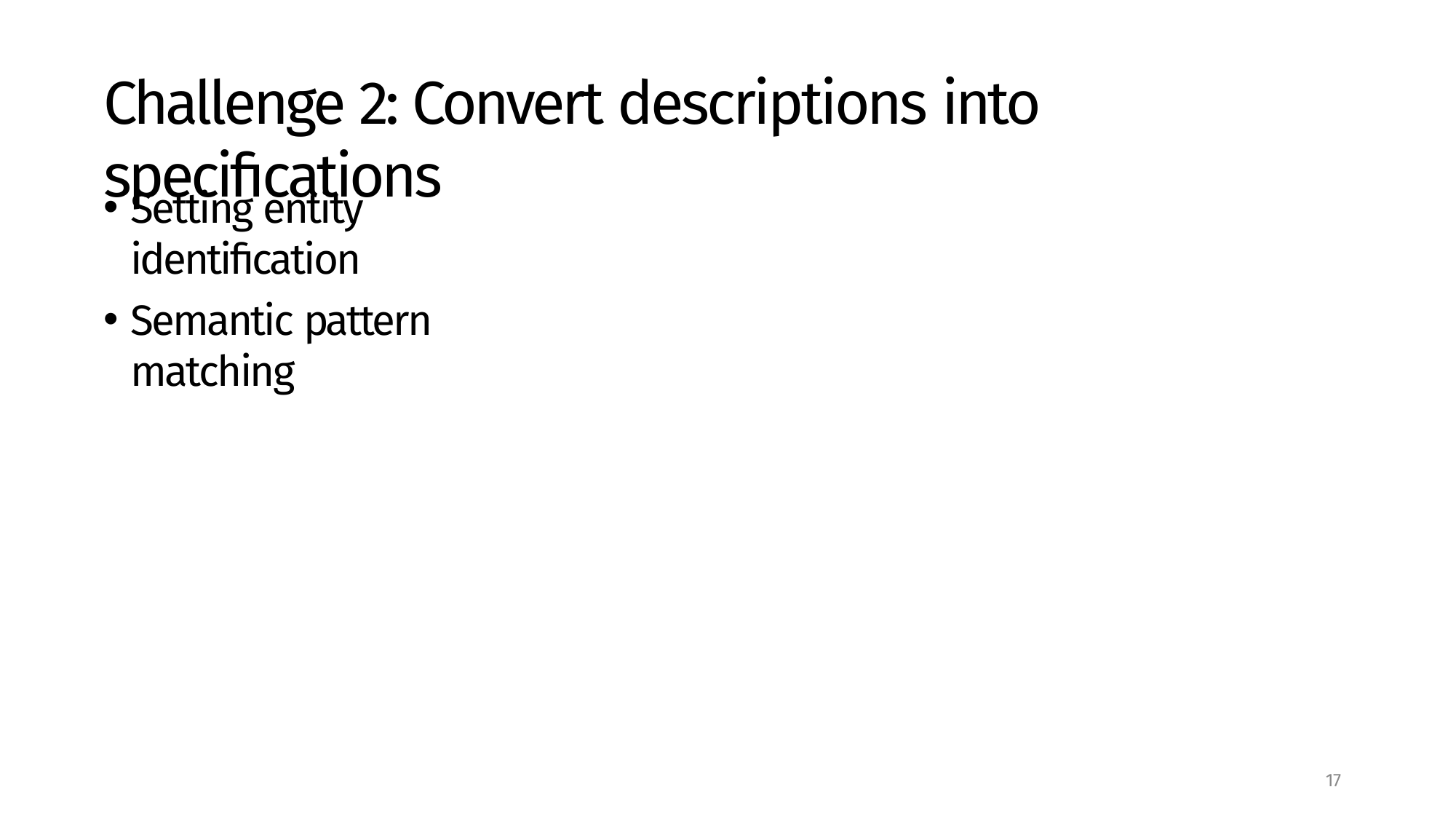

# Challenge 2: Convert descriptions into specifications
Setting entity identification
Semantic pattern matching
17